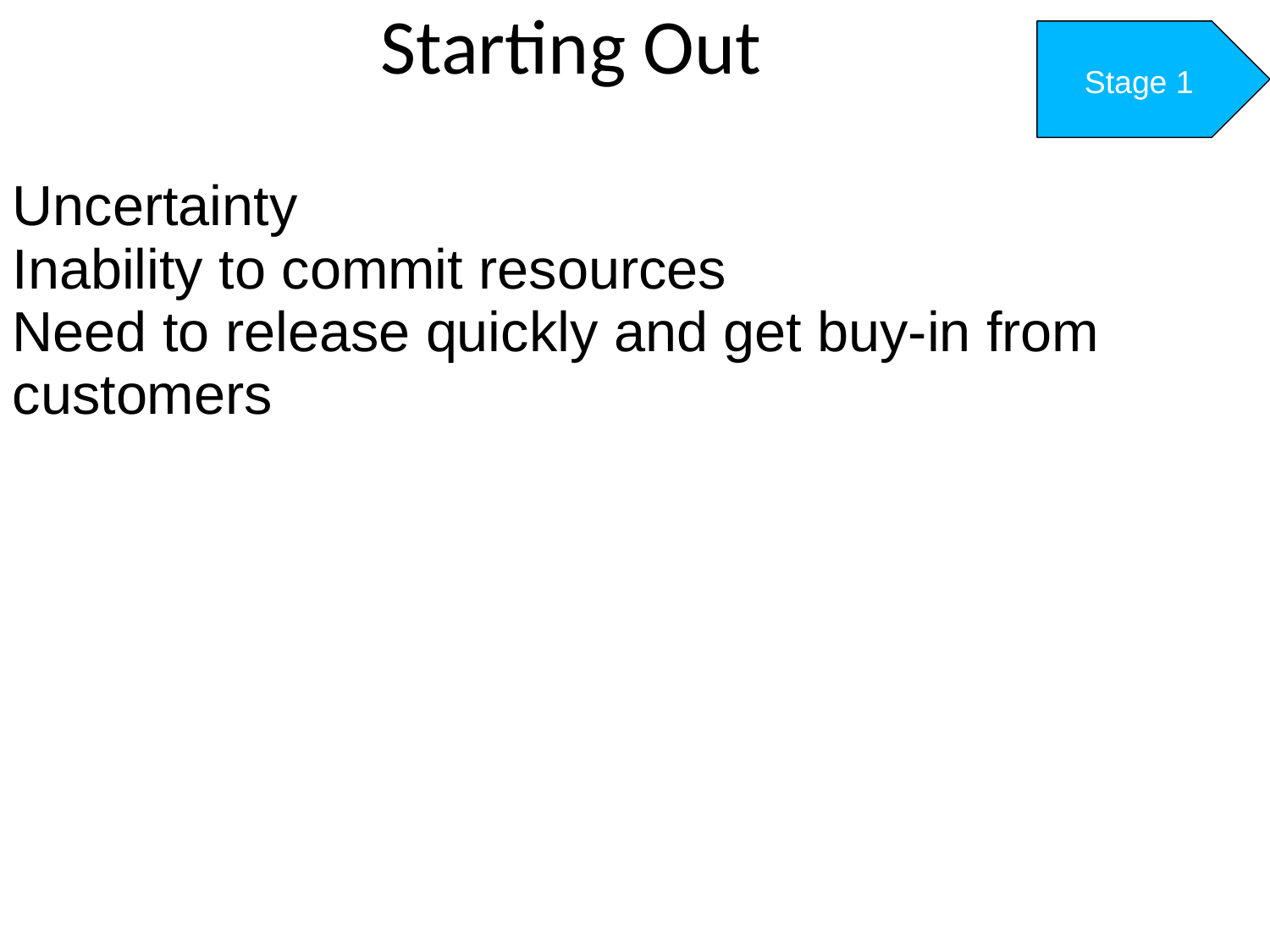

Starting Out

Stage 1
Uncertainty
Inability to commit resources
Need to release quickly and get buy-in from customers

12